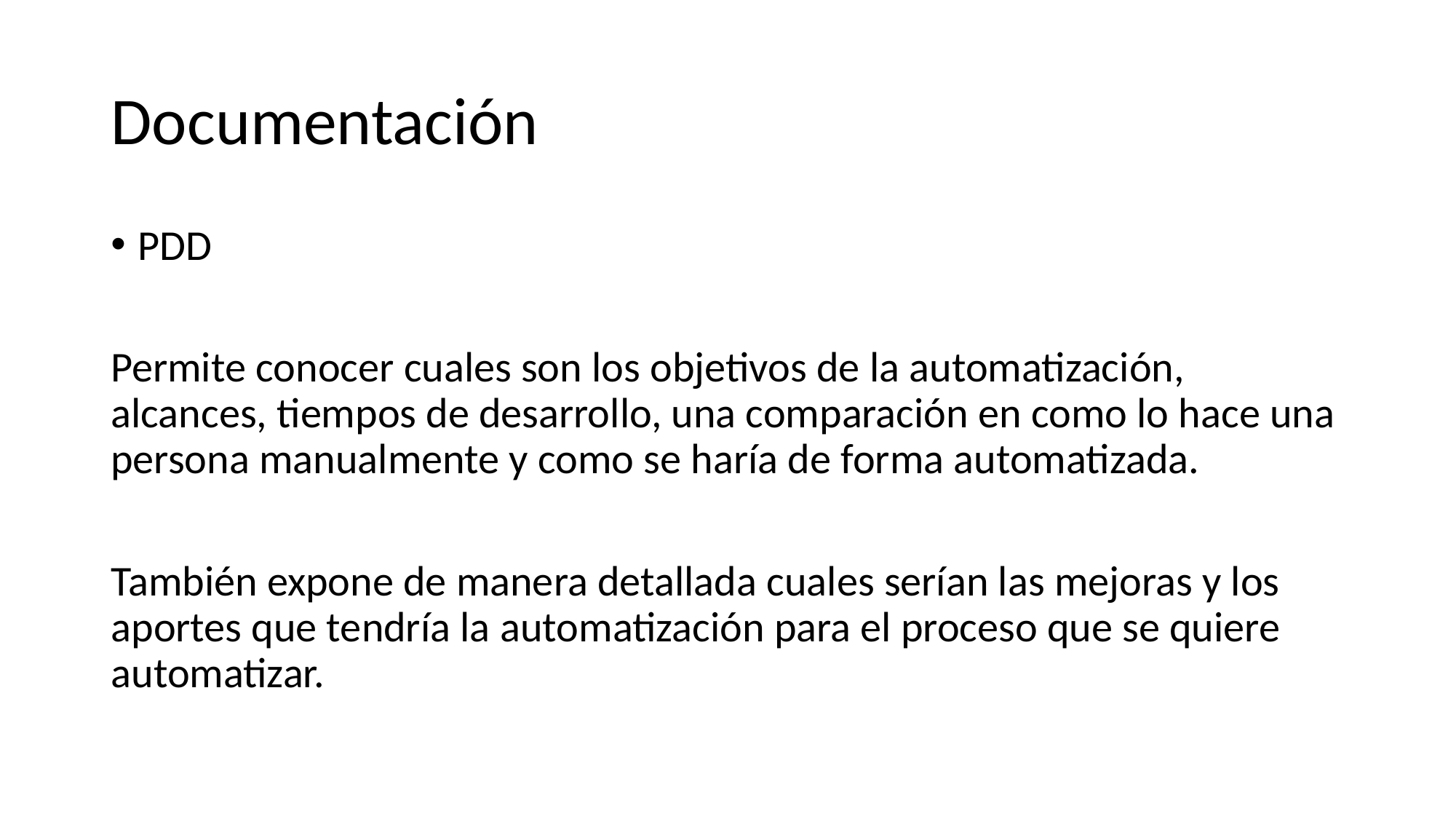

# Documentación
PDD

Permite conocer cuales son los objetivos de la automatización, alcances, tiempos de desarrollo, una comparación en como lo hace una persona manualmente y como se haría de forma automatizada.

También expone de manera detallada cuales serían las mejoras y los aportes que tendría la automatización para el proceso que se quiere automatizar.